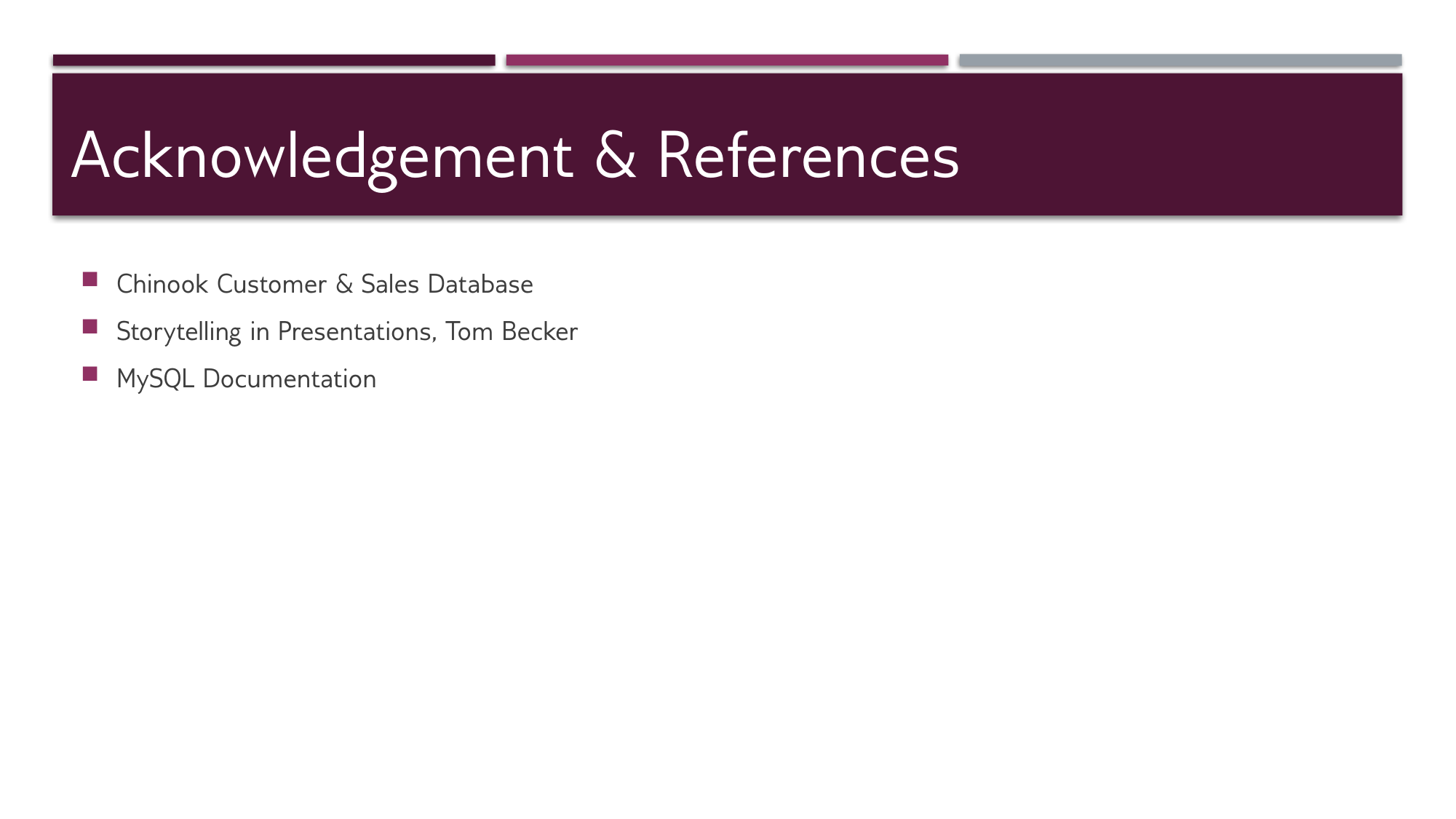

Acknowledgement & References
Chinook Customer & Sales Database
Storytelling in Presentations, Tom Becker
MySQL Documentation